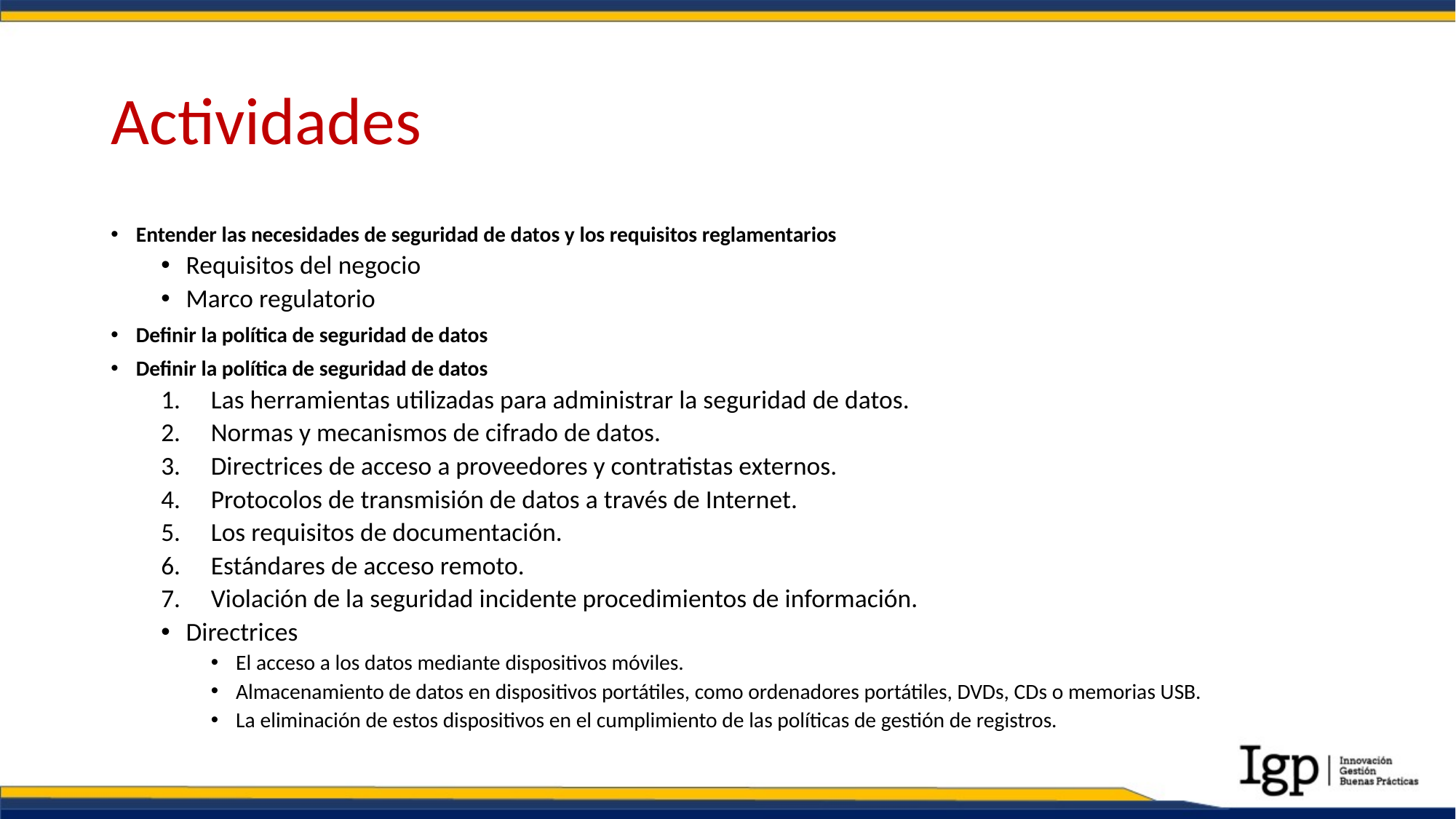

# Actividades
Entender las necesidades de seguridad de datos y los requisitos reglamentarios
Requisitos del negocio
Marco regulatorio
Definir la política de seguridad de datos
Definir la política de seguridad de datos
Las herramientas utilizadas para administrar la seguridad de datos.
Normas y mecanismos de cifrado de datos.
Directrices de acceso a proveedores y contratistas externos.
Protocolos de transmisión de datos a través de Internet.
Los requisitos de documentación.
Estándares de acceso remoto.
Violación de la seguridad incidente procedimientos de información.
Directrices
El acceso a los datos mediante dispositivos móviles.
Almacenamiento de datos en dispositivos portátiles, como ordenadores portátiles, DVDs, CDs o memorias USB.
La eliminación de estos dispositivos en el cumplimiento de las políticas de gestión de registros.